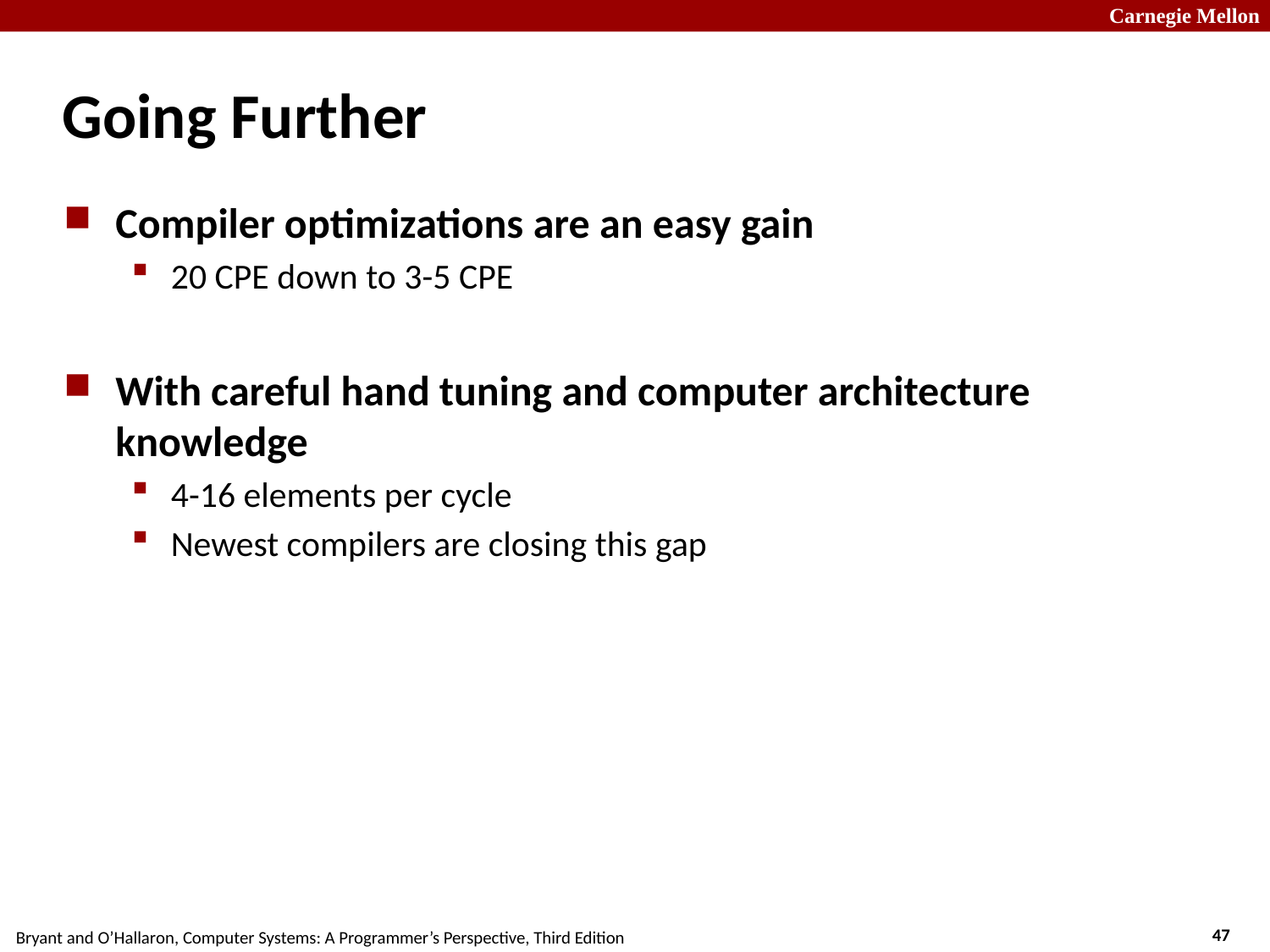

# Going Further
Compiler optimizations are an easy gain
20 CPE down to 3-5 CPE

With careful hand tuning and computer architecture knowledge
4-16 elements per cycle
Newest compilers are closing this gap